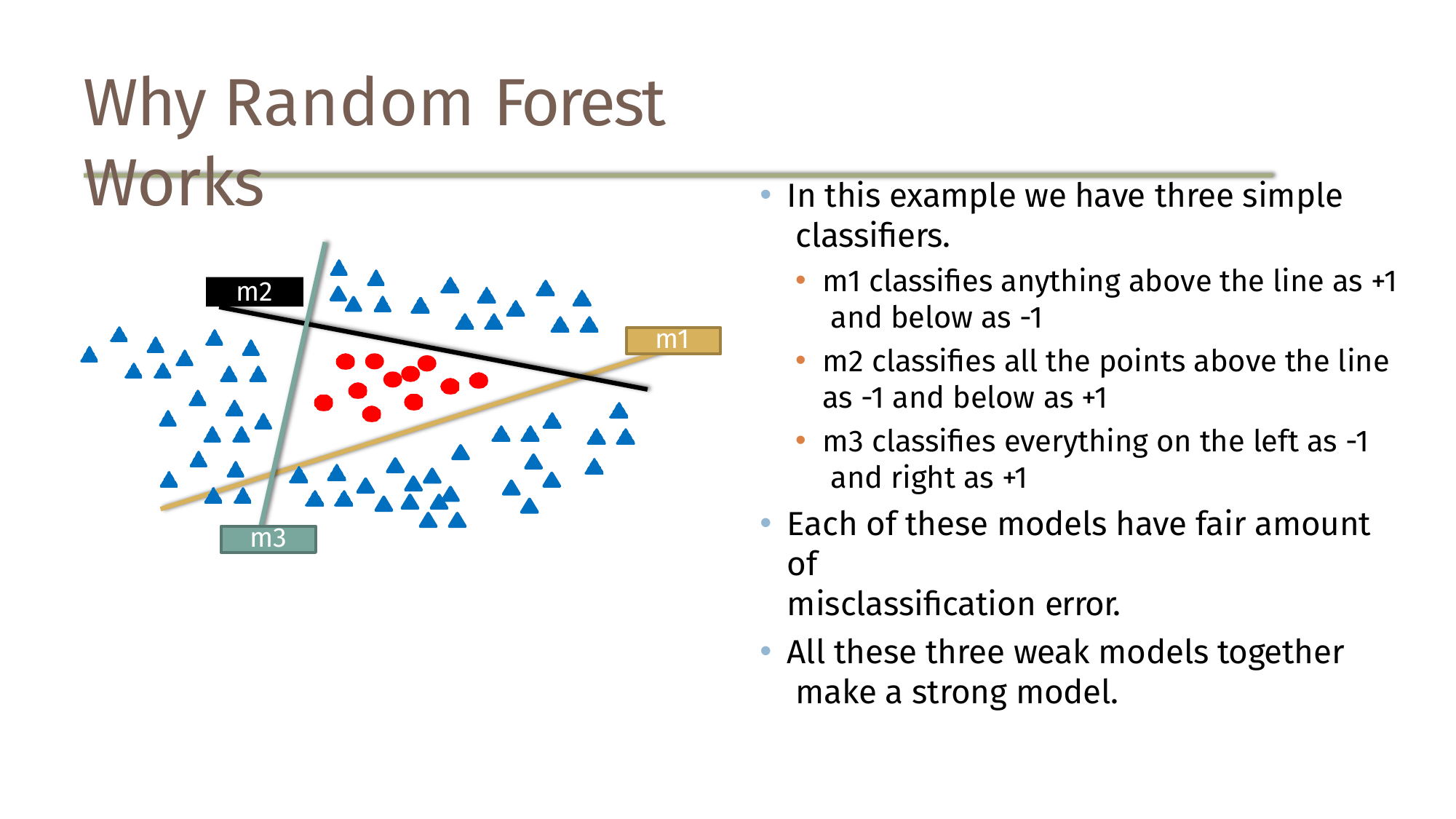

# Why Random Forest Works
In this example we have three simple  classifiers.
m1 classifies anything above the line as +1  and below as -1
m2 classifies all the points above the line
as -1 and below as +1
m3 classifies everything on the left as -1  and right as +1
Each of these models have fair amount of
misclassification error.
All these three weak models together  make a strong model.

m2

m1

m3